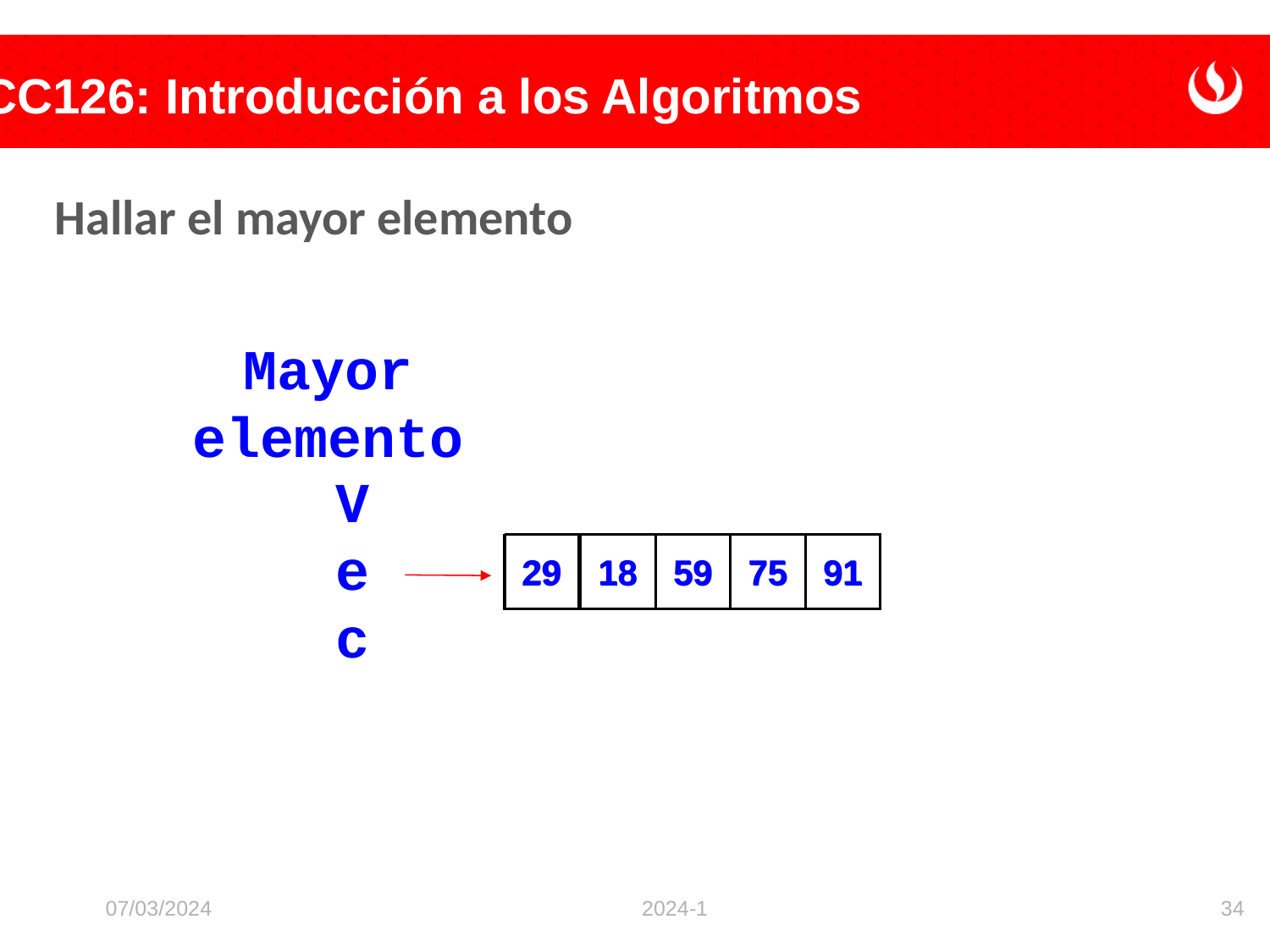

Hallar el mayor elemento
Mayor elemento

29
18
59
75
91
91
29
18
59
75
Vec
07/03/2024
2024-1
34